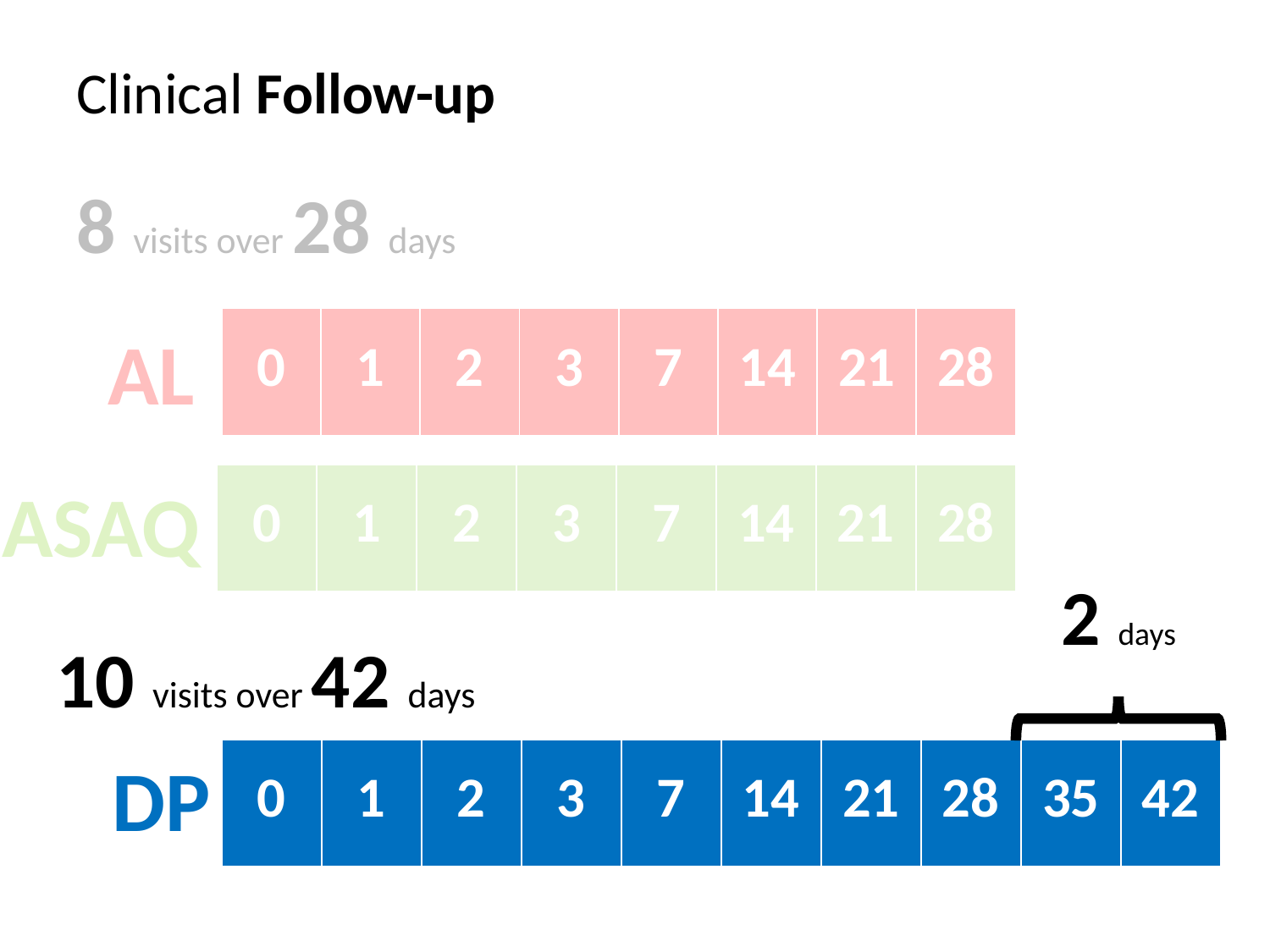

# Clinical Follow-up

8 visits over 28 days
| 0 | 1 | 2 | 3 | 7 | 14 | 21 | 28 |
| --- | --- | --- | --- | --- | --- | --- | --- |
AL
| 0 | 1 | 2 | 3 | 7 | 14 | 21 | 28 |
| --- | --- | --- | --- | --- | --- | --- | --- |
ASAQ
2 days

10 visits over 42 days
| 0 | 1 | 2 | 3 | 7 | 14 | 21 | 28 | 35 | 42 |
| --- | --- | --- | --- | --- | --- | --- | --- | --- | --- |
DP